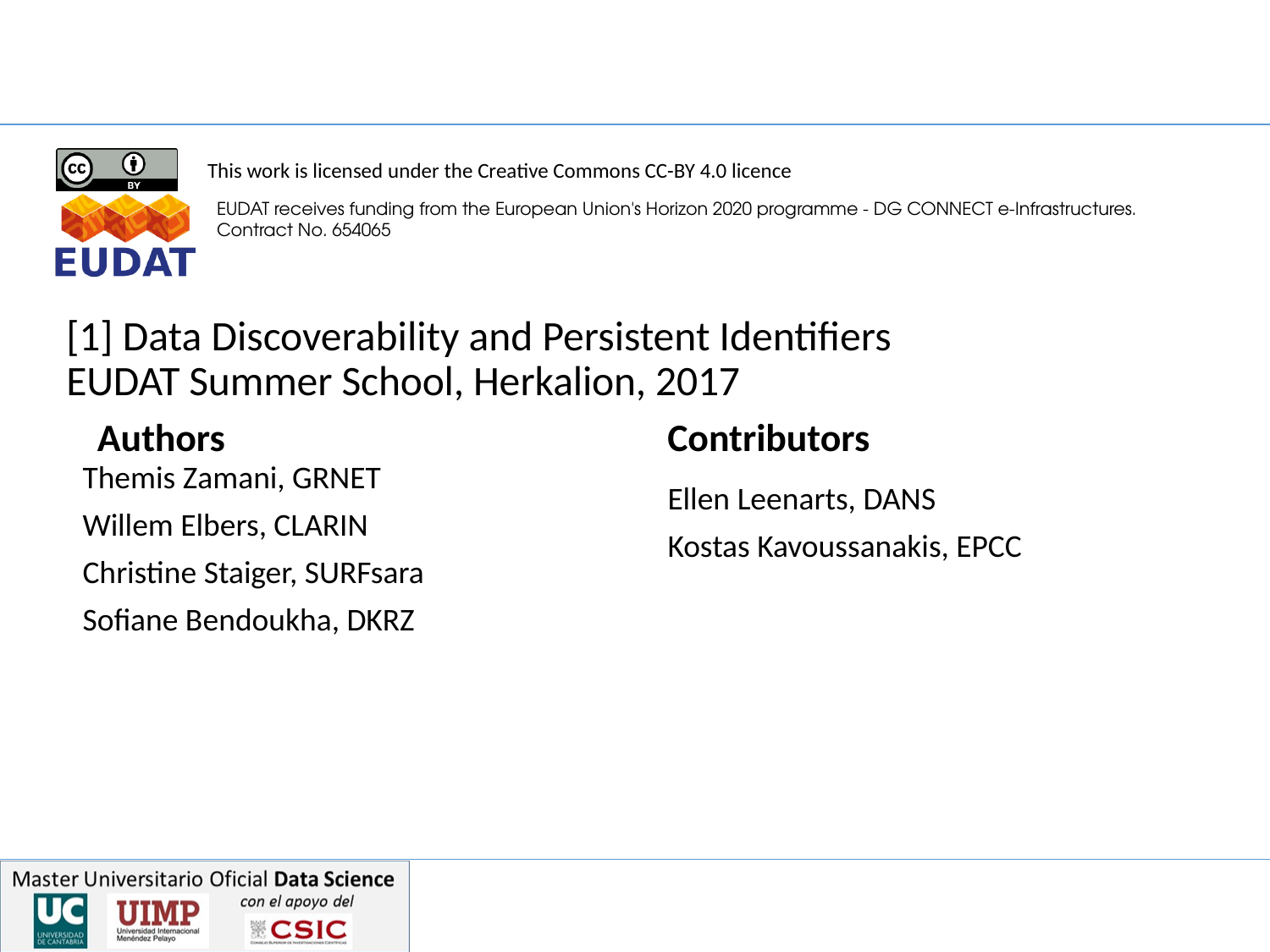

# [1] Data Discoverability and Persistent Identifiers EUDAT Summer School, Herkalion, 2017
Themis Zamani, GRNET
Willem Elbers, CLARIN
Christine Staiger, SURFsara
Sofiane Bendoukha, DKRZ

Ellen Leenarts, DANS
Kostas Kavoussanakis, EPCC